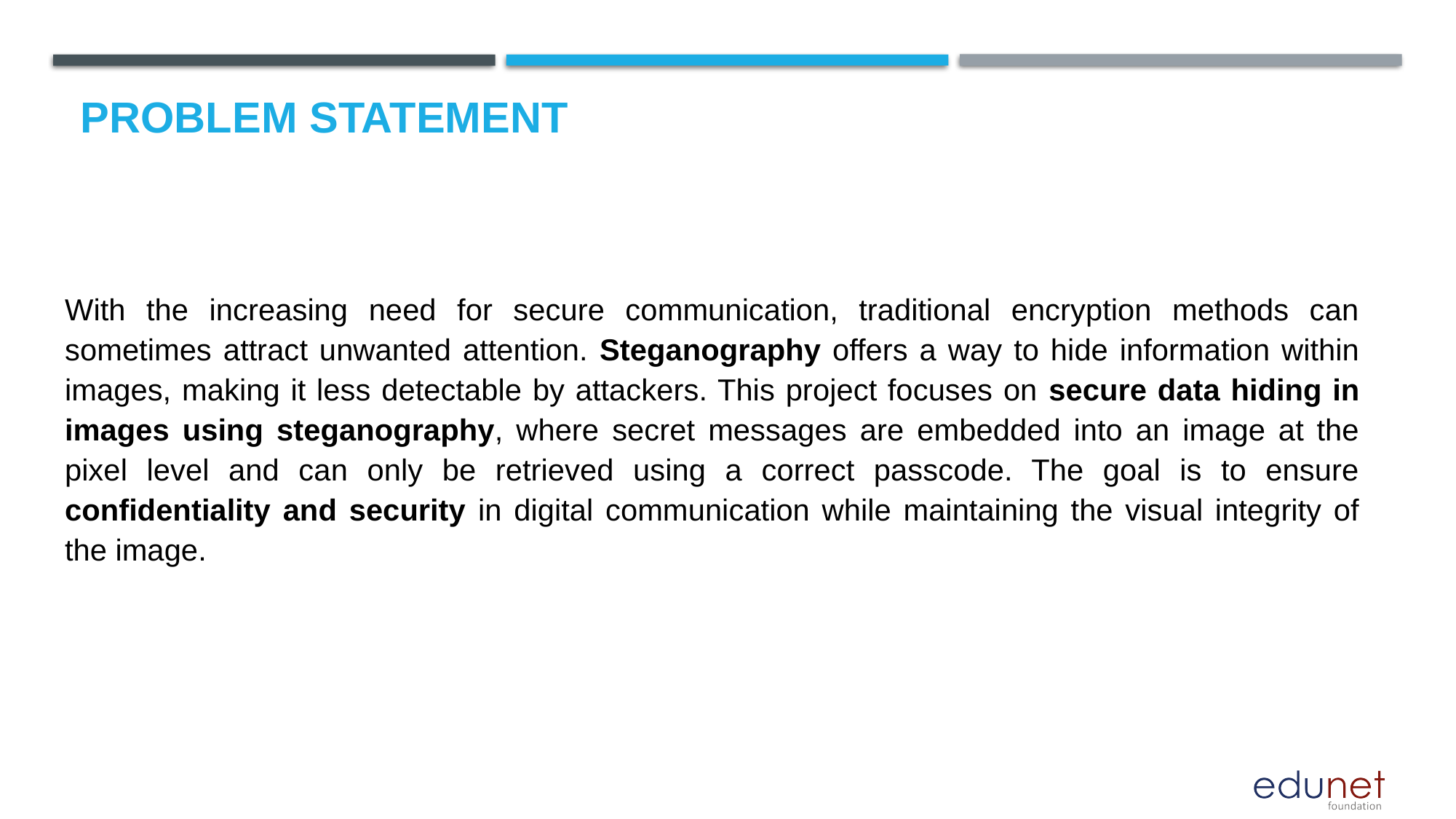

# Problem Statement
With the increasing need for secure communication, traditional encryption methods can sometimes attract unwanted attention. Steganography offers a way to hide information within images, making it less detectable by attackers. This project focuses on secure data hiding in images using steganography, where secret messages are embedded into an image at the pixel level and can only be retrieved using a correct passcode. The goal is to ensure confidentiality and security in digital communication while maintaining the visual integrity of the image.